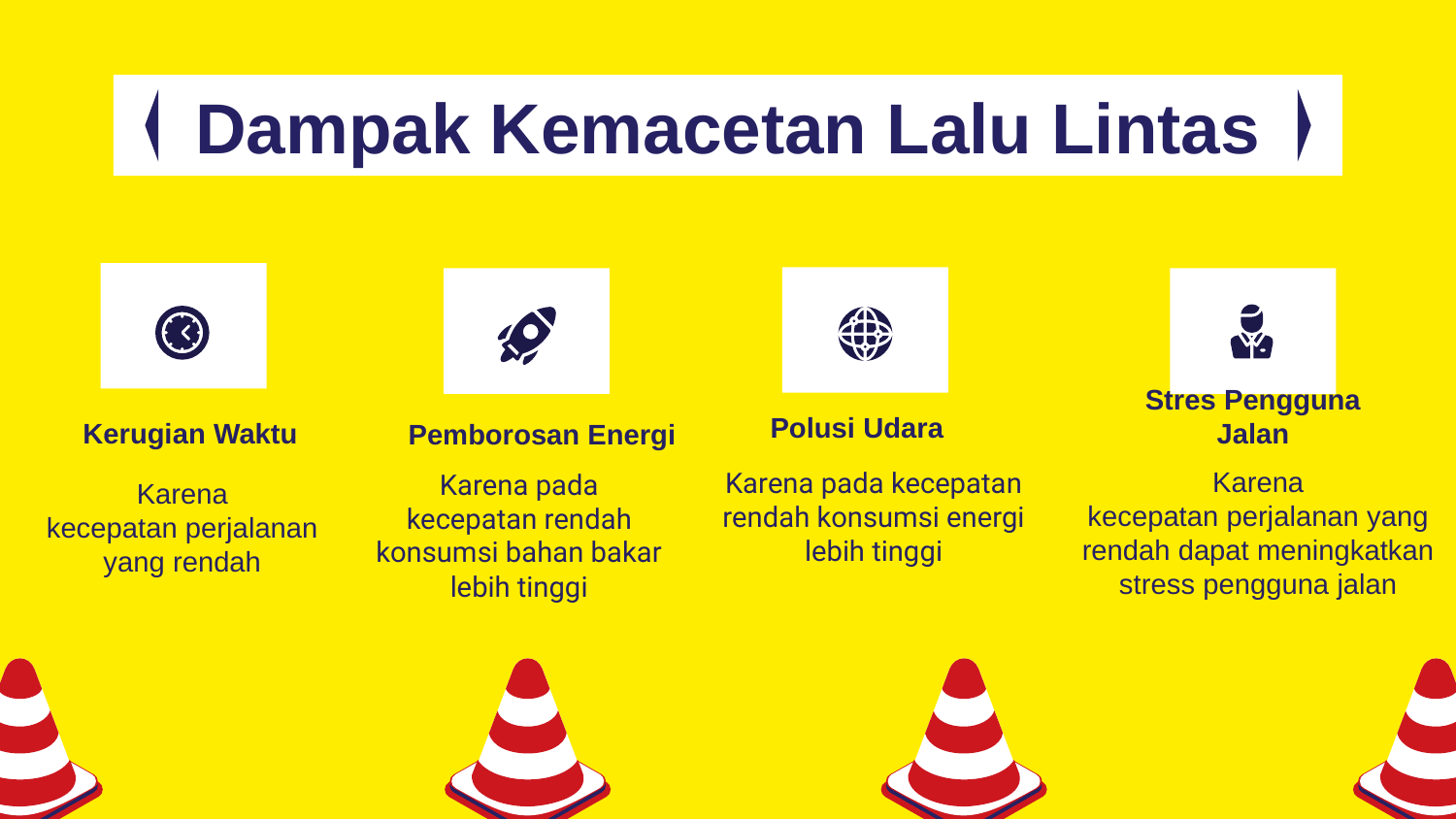

# Dampak Kemacetan Lalu Lintas

Polusi Udara
Stres Pengguna Jalan
Kerugian Waktu
Pemborosan Energi
Karena kecepatan perjalanan yang rendah dapat meningkatkan stress pengguna jalan
Karena pada kecepatan rendah konsumsi energi lebih tinggi
Karena pada kecepatan rendah konsumsi bahan bakar lebih tinggi
Karena kecepatan perjalanan yang rendah